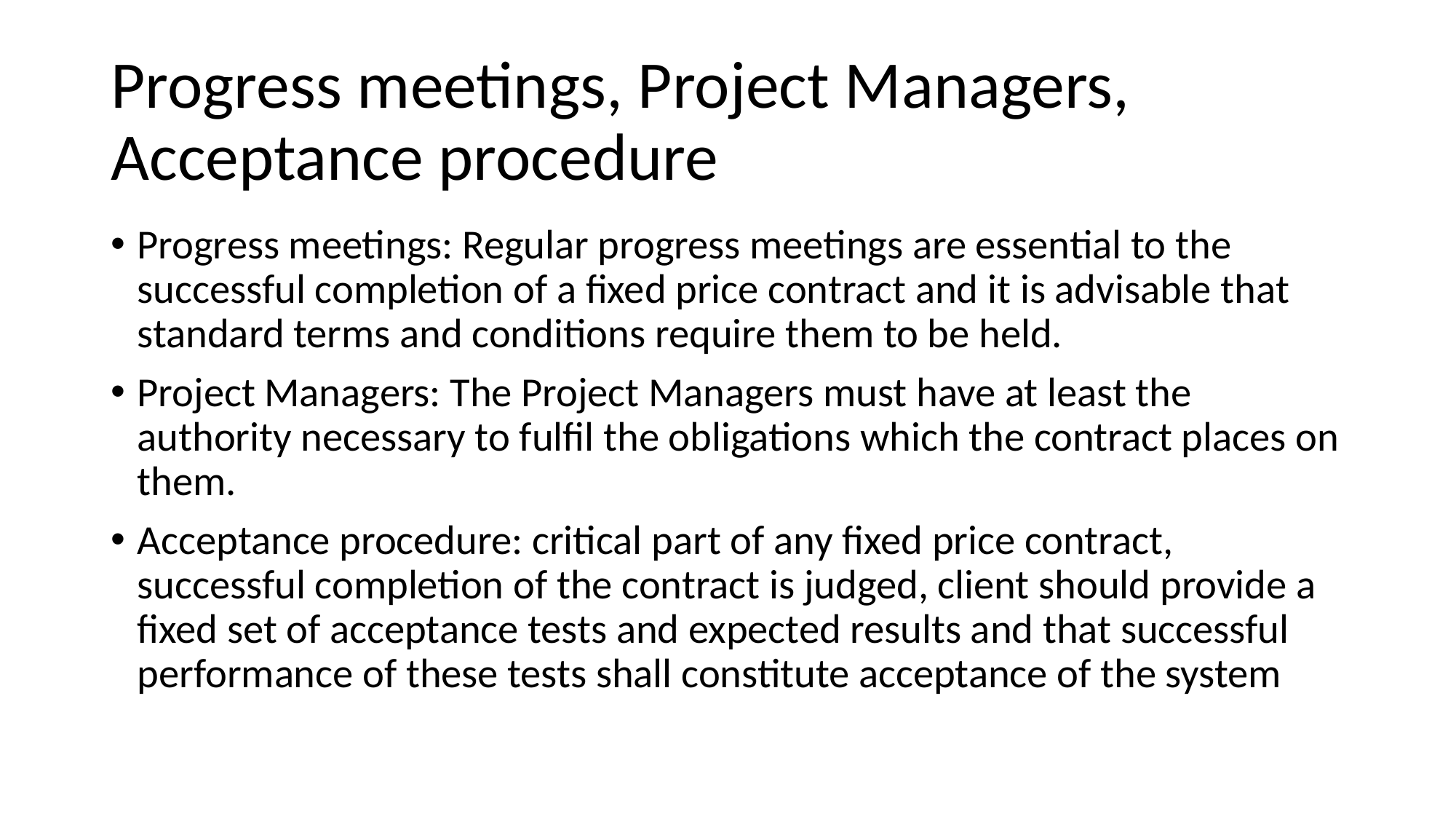

# Progress meetings, Project Managers, Acceptance procedure
Progress meetings: Regular progress meetings are essential to the successful completion of a fixed price contract and it is advisable that standard terms and conditions require them to be held.
Project Managers: The Project Managers must have at least the authority necessary to fulfil the obligations which the contract places on them.
Acceptance procedure: critical part of any fixed price contract, successful completion of the contract is judged, client should provide a fixed set of acceptance tests and expected results and that successful performance of these tests shall constitute acceptance of the system